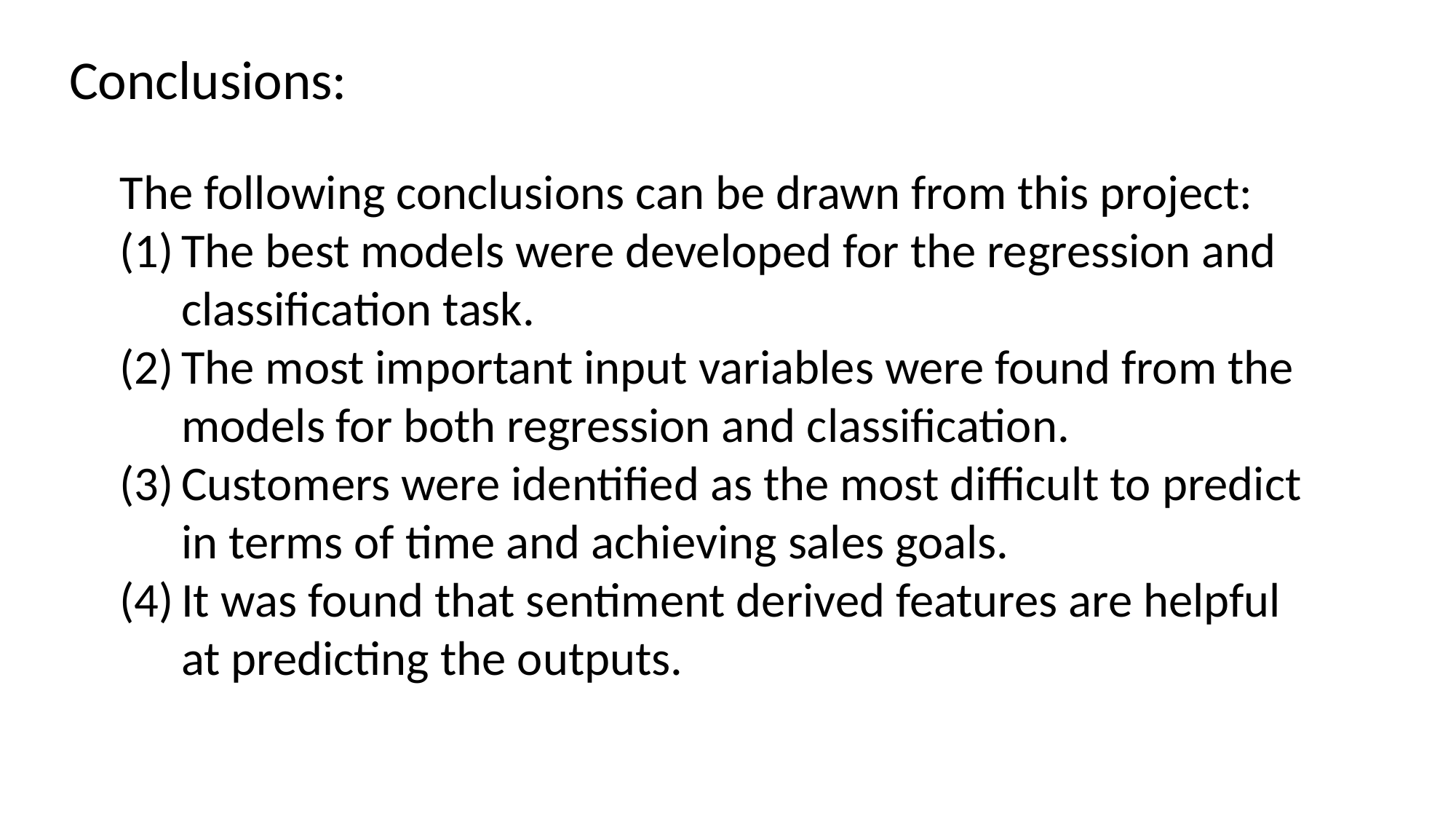

Conclusions:
The following conclusions can be drawn from this project:
The best models were developed for the regression and classification task.
The most important input variables were found from the models for both regression and classification.
Customers were identified as the most difficult to predict in terms of time and achieving sales goals.
It was found that sentiment derived features are helpful at predicting the outputs.